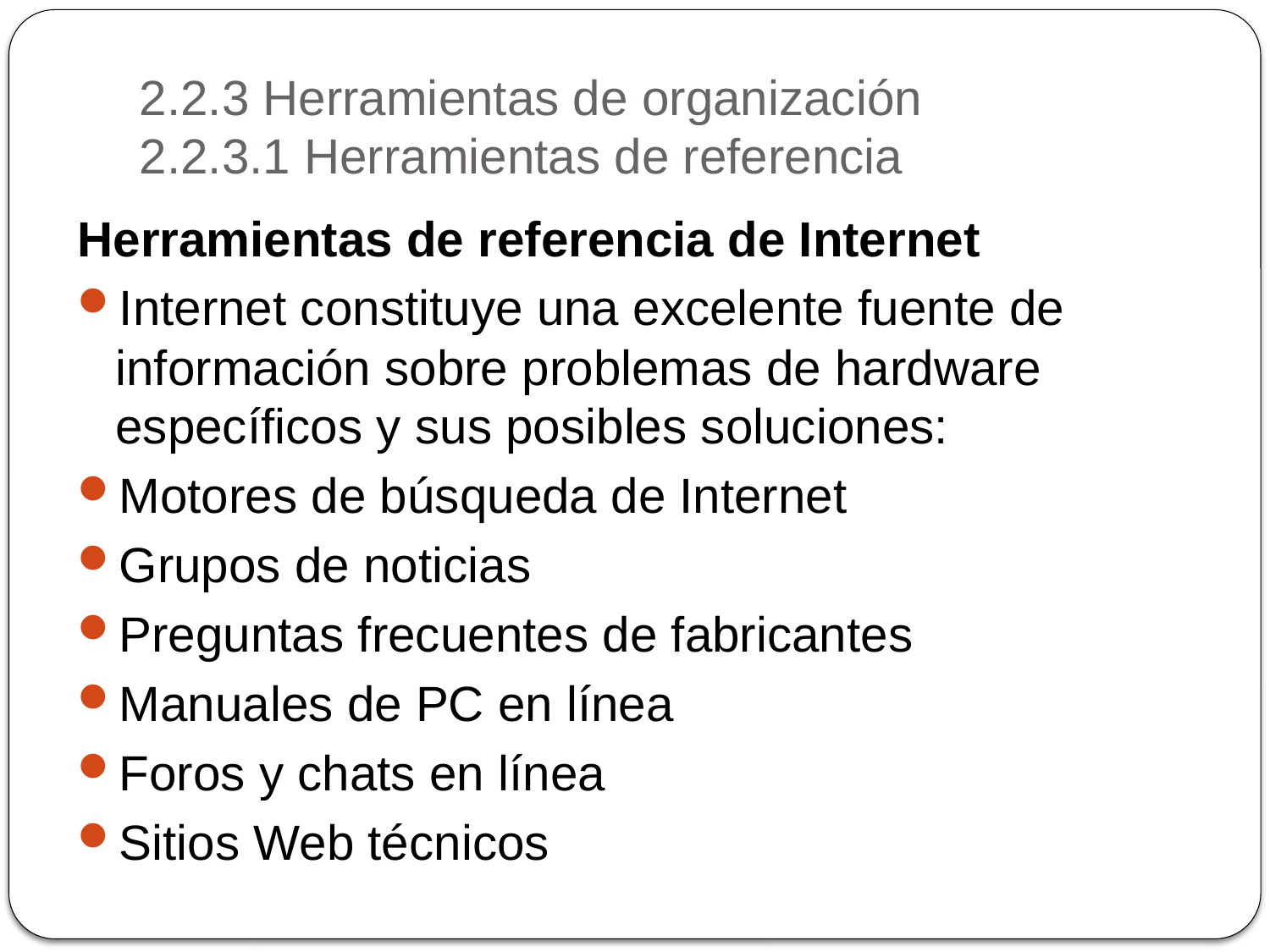

# 2.2.3 Herramientas de organización 2.2.3.1 Herramientas de referencia
Herramientas de referencia de Internet
Internet constituye una excelente fuente de información sobre problemas de hardware específicos y sus posibles soluciones:
Motores de búsqueda de Internet
Grupos de noticias
Preguntas frecuentes de fabricantes
Manuales de PC en línea
Foros y chats en línea
Sitios Web técnicos